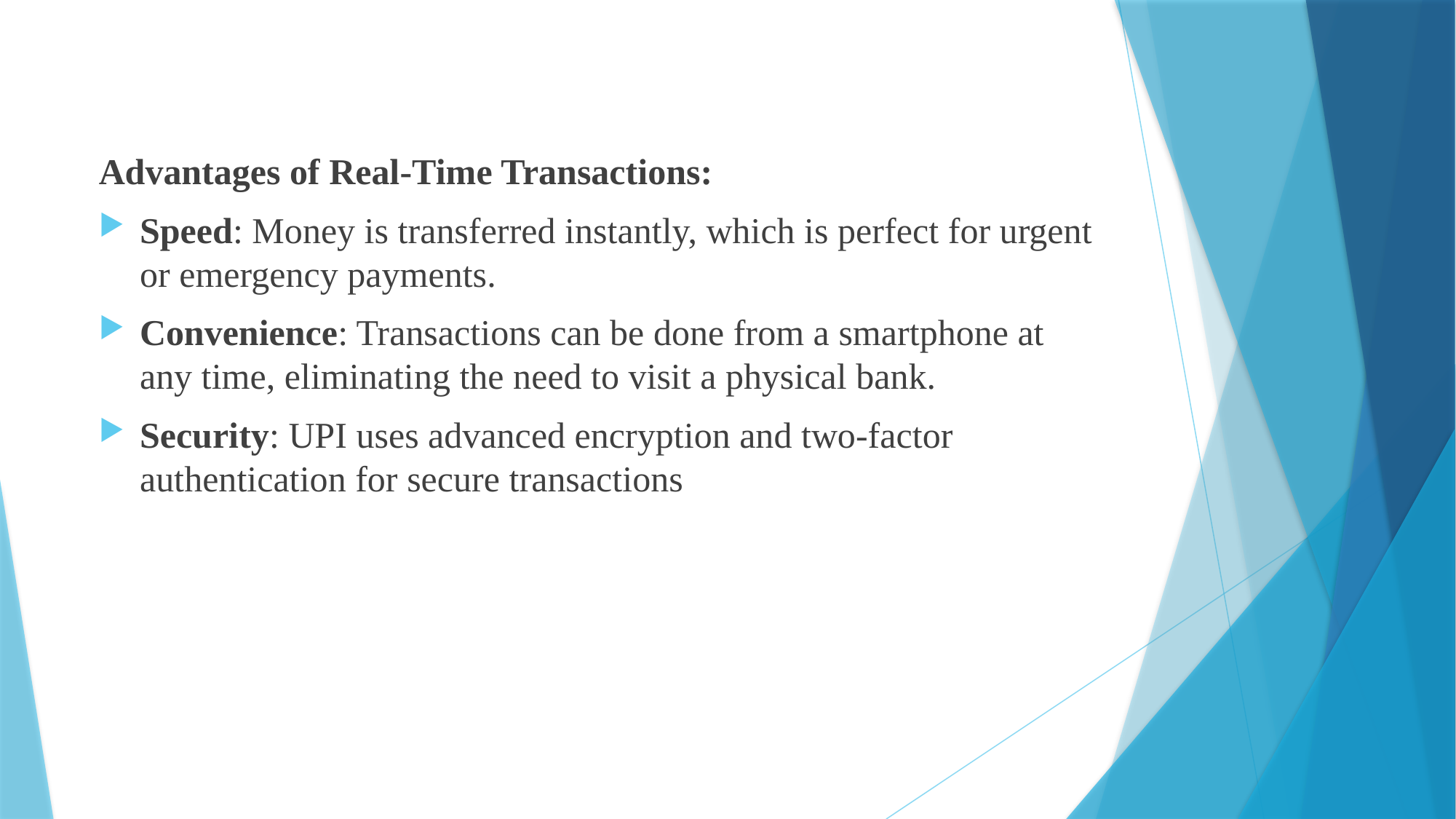

Advantages of Real-Time Transactions:
Speed: Money is transferred instantly, which is perfect for urgent or emergency payments.
Convenience: Transactions can be done from a smartphone at any time, eliminating the need to visit a physical bank.
Security: UPI uses advanced encryption and two-factor authentication for secure transactions